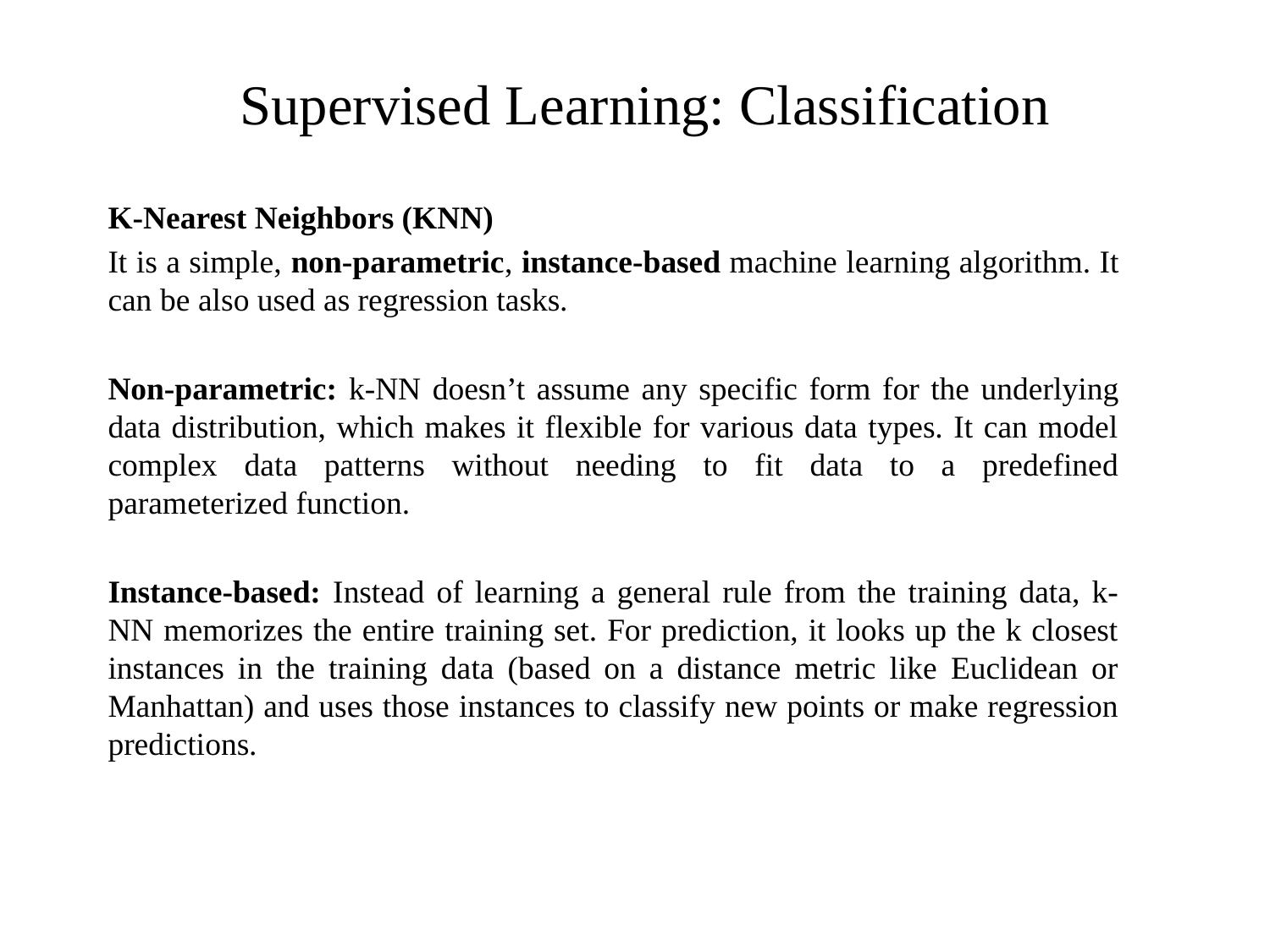

# Supervised Learning: Classification
K-Nearest Neighbors (KNN)
It is a simple, non-parametric, instance-based machine learning algorithm. It can be also used as regression tasks.

Non-parametric: k-NN doesn’t assume any specific form for the underlying data distribution, which makes it flexible for various data types. It can model complex data patterns without needing to fit data to a predefined parameterized function.

Instance-based: Instead of learning a general rule from the training data, k-NN memorizes the entire training set. For prediction, it looks up the k closest instances in the training data (based on a distance metric like Euclidean or Manhattan) and uses those instances to classify new points or make regression predictions.